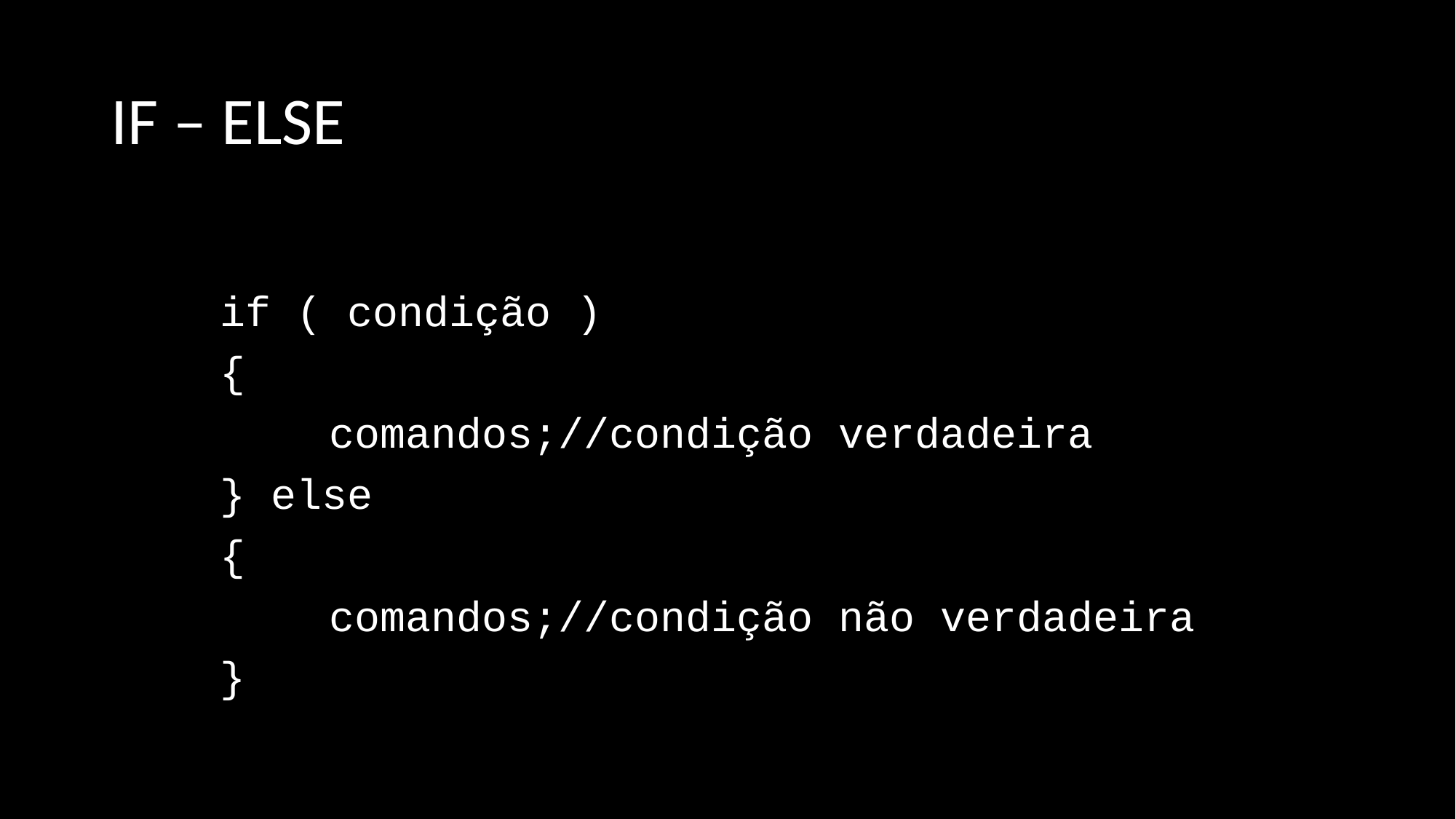

# IF – ELSE

	if ( condição )
	{
		comandos;//condição verdadeira
	} else
	{
		comandos;//condição não verdadeira
	}